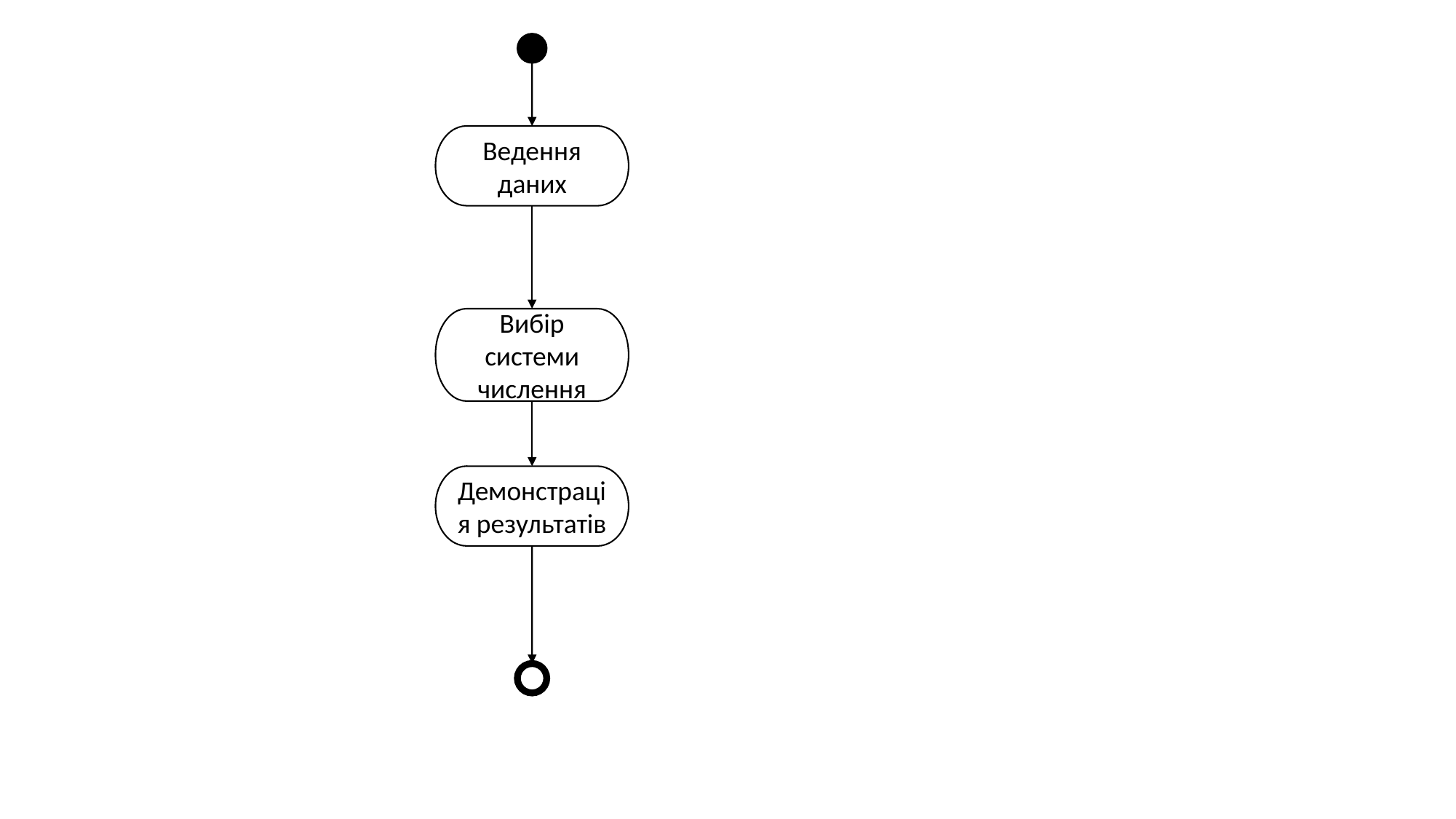

Ведення даних
Вибір системи числення
Демонстрація результатів